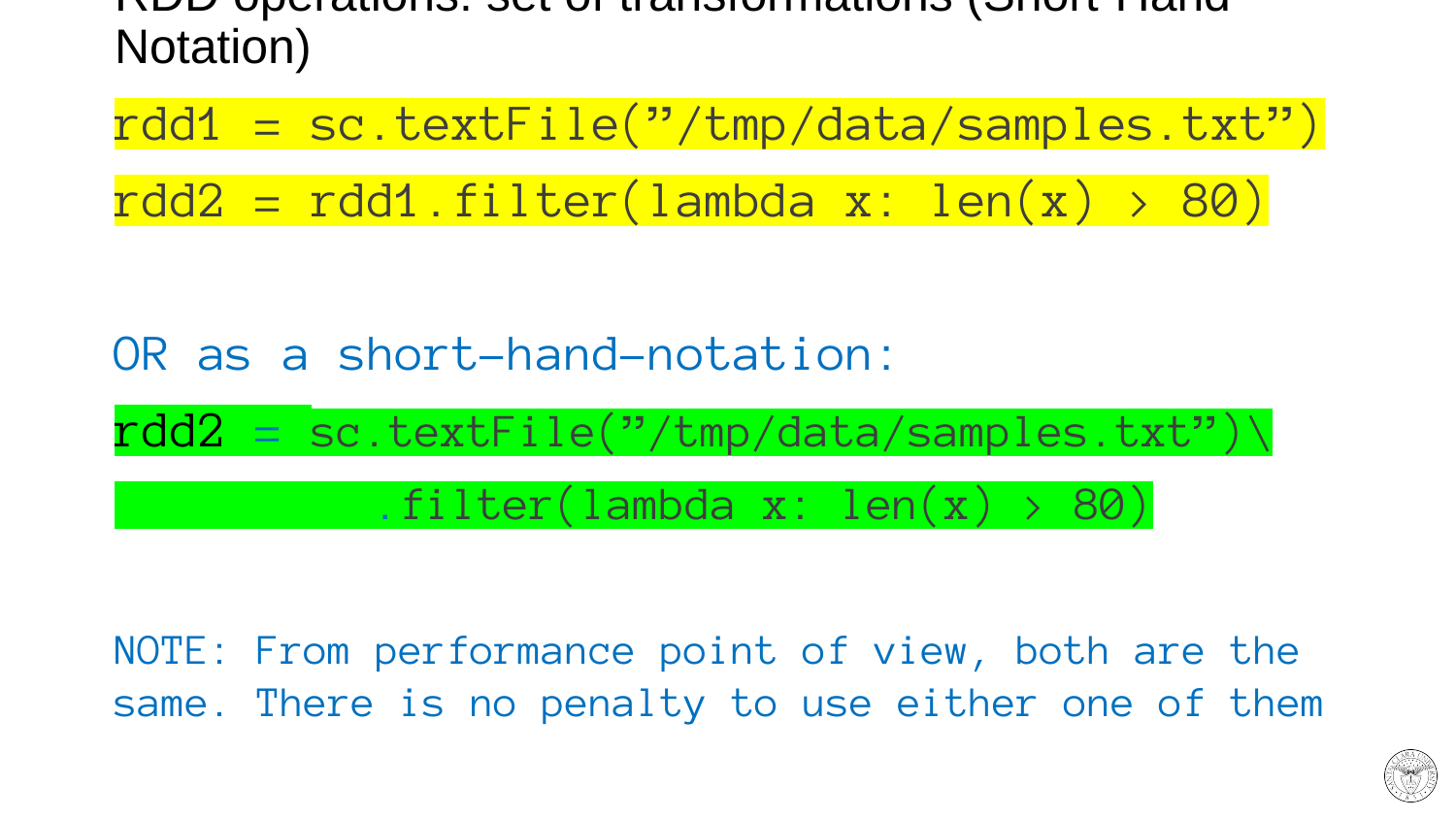

# RDD operations: set of transformations (Short-Hand-Notation)
rdd1 = sc.textFile(”/tmp/data/samples.txt”)
rdd2 = rdd1.filter(lambda x: len(x) > 80)

OR as a short-hand-notation:
rdd2 = sc.textFile(”/tmp/data/samples.txt”)\
          .filter(lambda x: len(x) > 80)

NOTE: From performance point of view, both are the same. There is no penalty to use either one of them